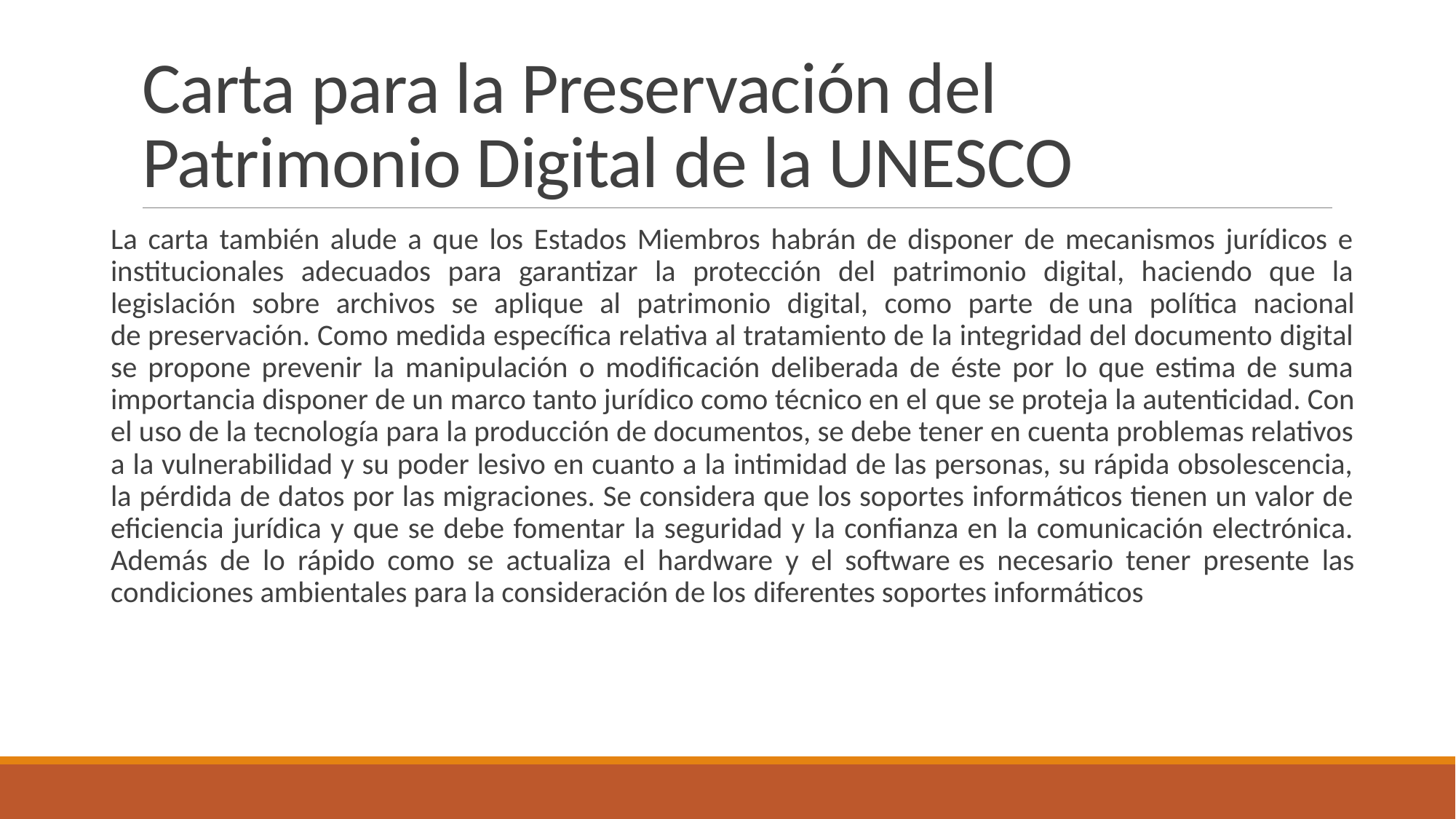

# Carta para la Preservación del Patrimonio Digital de la UNESCO
La carta también alude a que los Estados Miembros habrán de disponer de mecanismos jurídicos e institucionales adecuados para garantizar la protección del patrimonio digital, haciendo que la legislación sobre archivos se aplique al patrimonio digital, como parte de una política nacional de preservación. Como medida específica relativa al tratamiento de la integridad del documento digital se propone prevenir la manipulación o modificación deliberada de éste por lo que estima de suma importancia disponer de un marco tanto jurídico como técnico en el que se proteja la autenticidad. Con el uso de la tecnología para la producción de documentos, se debe tener en cuenta problemas relativos a la vulnerabilidad y su poder lesivo en cuanto a la intimidad de las personas, su rápida obsolescencia, la pérdida de datos por las migraciones. Se considera que los soportes informáticos tienen un valor de eficiencia jurídica y que se debe fomentar la seguridad y la confianza en la comunicación electrónica. Además de lo rápido como se actualiza el hardware y el software es necesario tener presente las condiciones ambientales para la consideración de los diferentes soportes informáticos